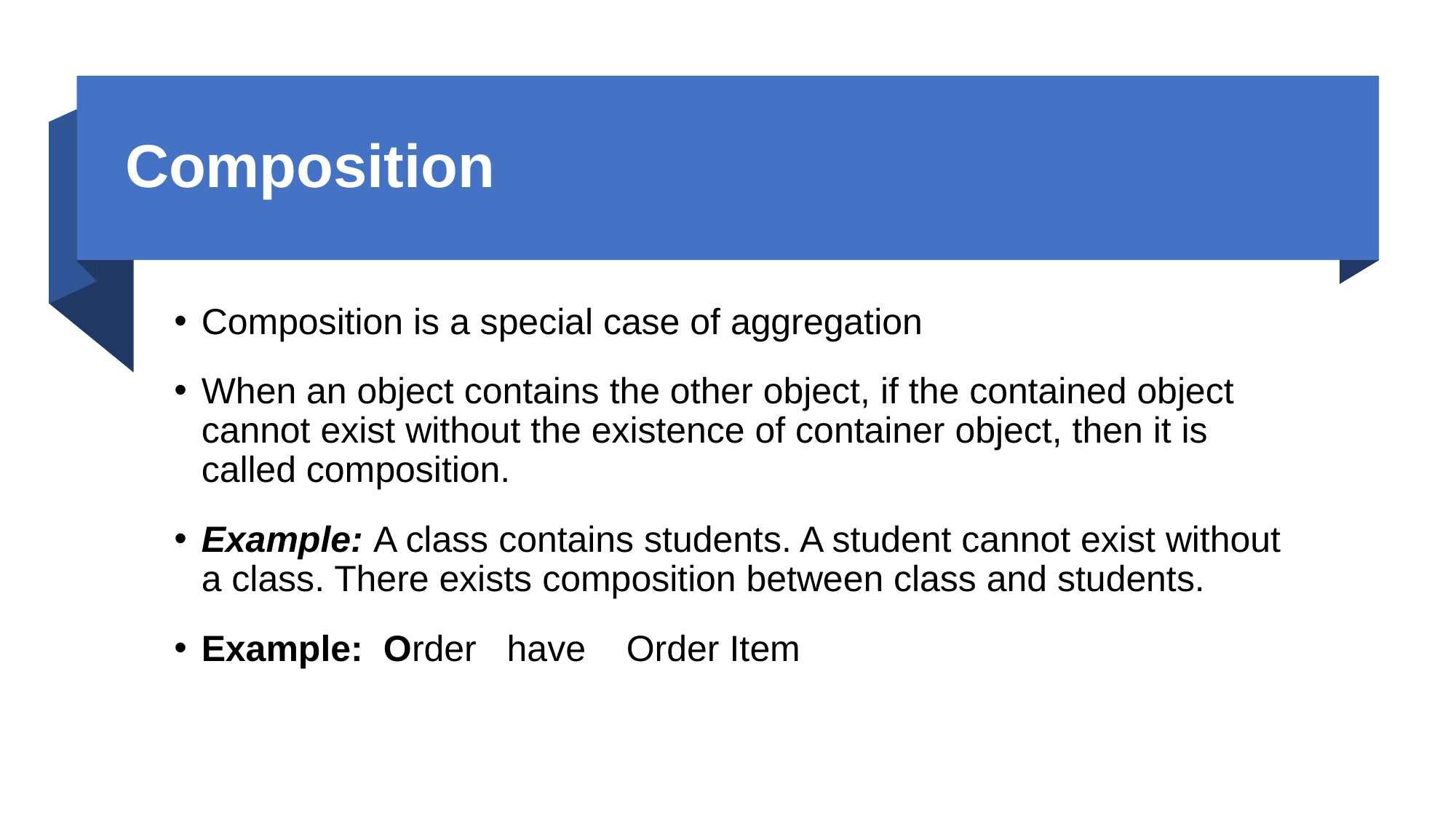

# Composition

Composition is a special case of aggregation
When an object contains the other object, if the contained object cannot exist without the existence of container object, then it is called composition.
Example: A class contains students. A student cannot exist without a class. There exists composition between class and students.
Example:  Order   have    Order Item